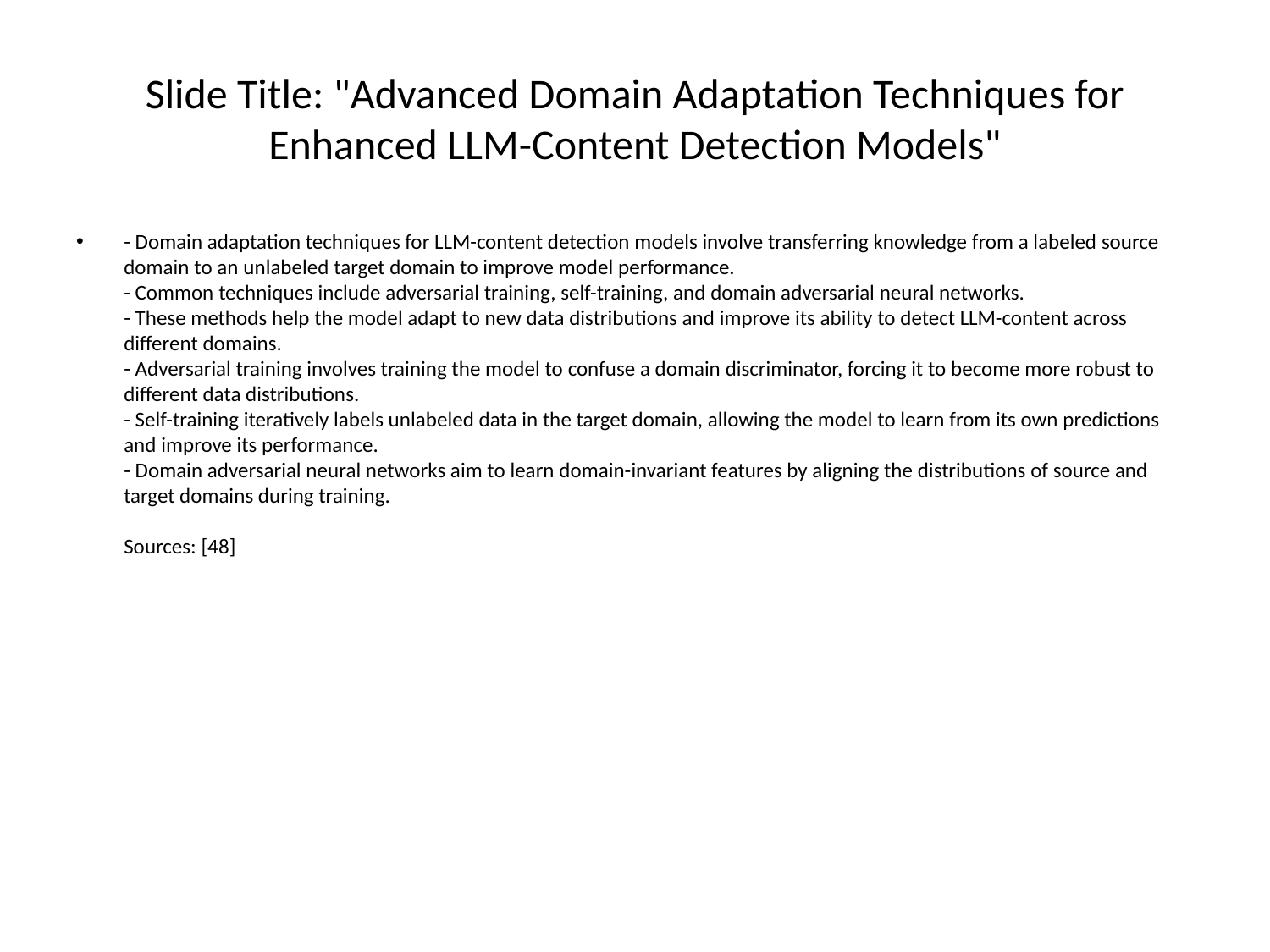

# Slide Title: "Advanced Domain Adaptation Techniques for Enhanced LLM-Content Detection Models"
- Domain adaptation techniques for LLM-content detection models involve transferring knowledge from a labeled source domain to an unlabeled target domain to improve model performance.
- Common techniques include adversarial training, self-training, and domain adversarial neural networks.
- These methods help the model adapt to new data distributions and improve its ability to detect LLM-content across different domains.
- Adversarial training involves training the model to confuse a domain discriminator, forcing it to become more robust to different data distributions.
- Self-training iteratively labels unlabeled data in the target domain, allowing the model to learn from its own predictions and improve its performance.
- Domain adversarial neural networks aim to learn domain-invariant features by aligning the distributions of source and target domains during training.
Sources: [48]